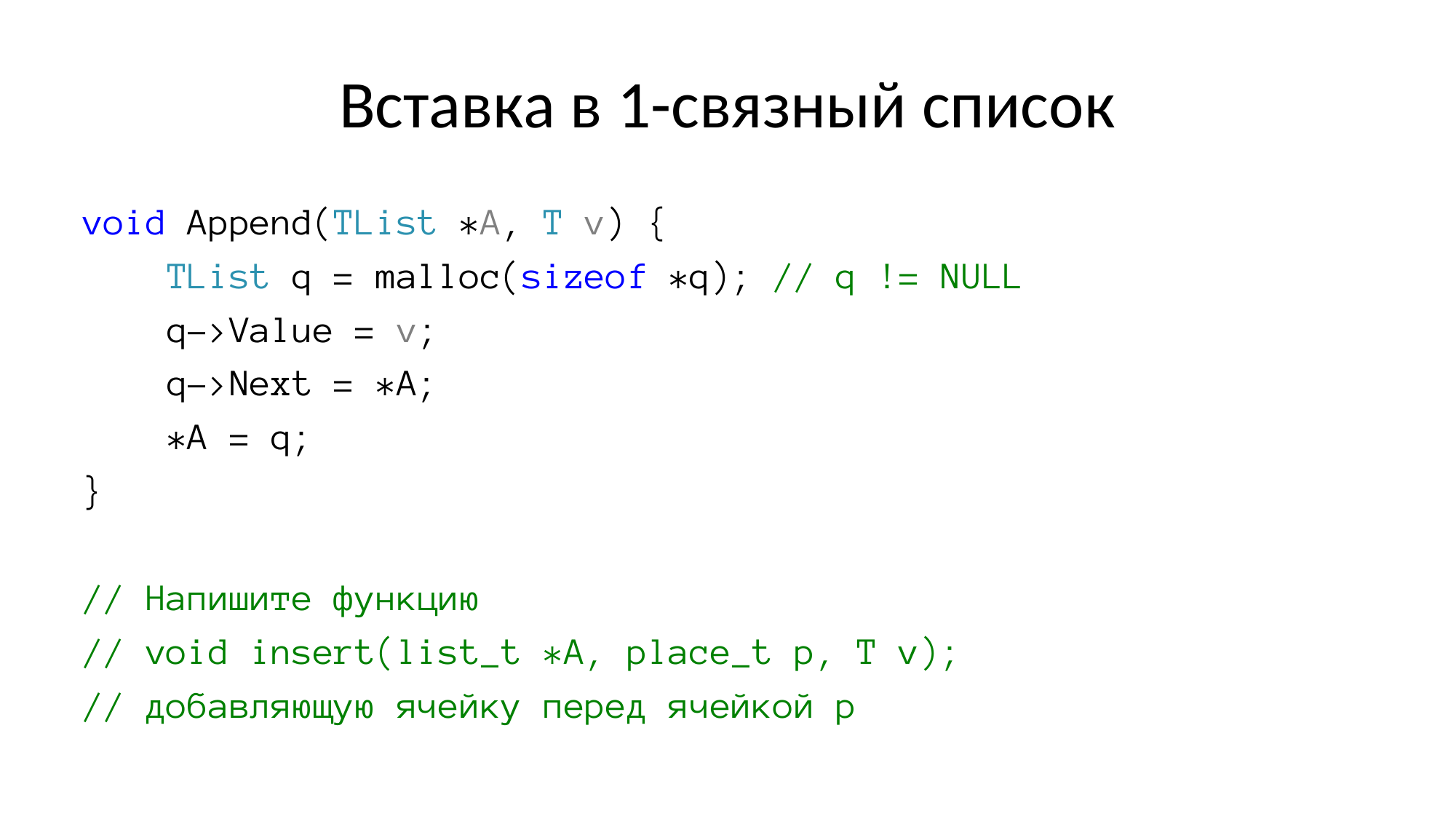

# Вставка в 1-связный список
void Append(TList *A, T v) {
    TList q = malloc(sizeof *q); // q != NULL
    q->Value = v;
    q->Next = *A;
    *A = q;
}

// Напишите функцию
// void insert(list_t *A, place_t p, T v);
// добавляющую ячейку перед ячейкой p